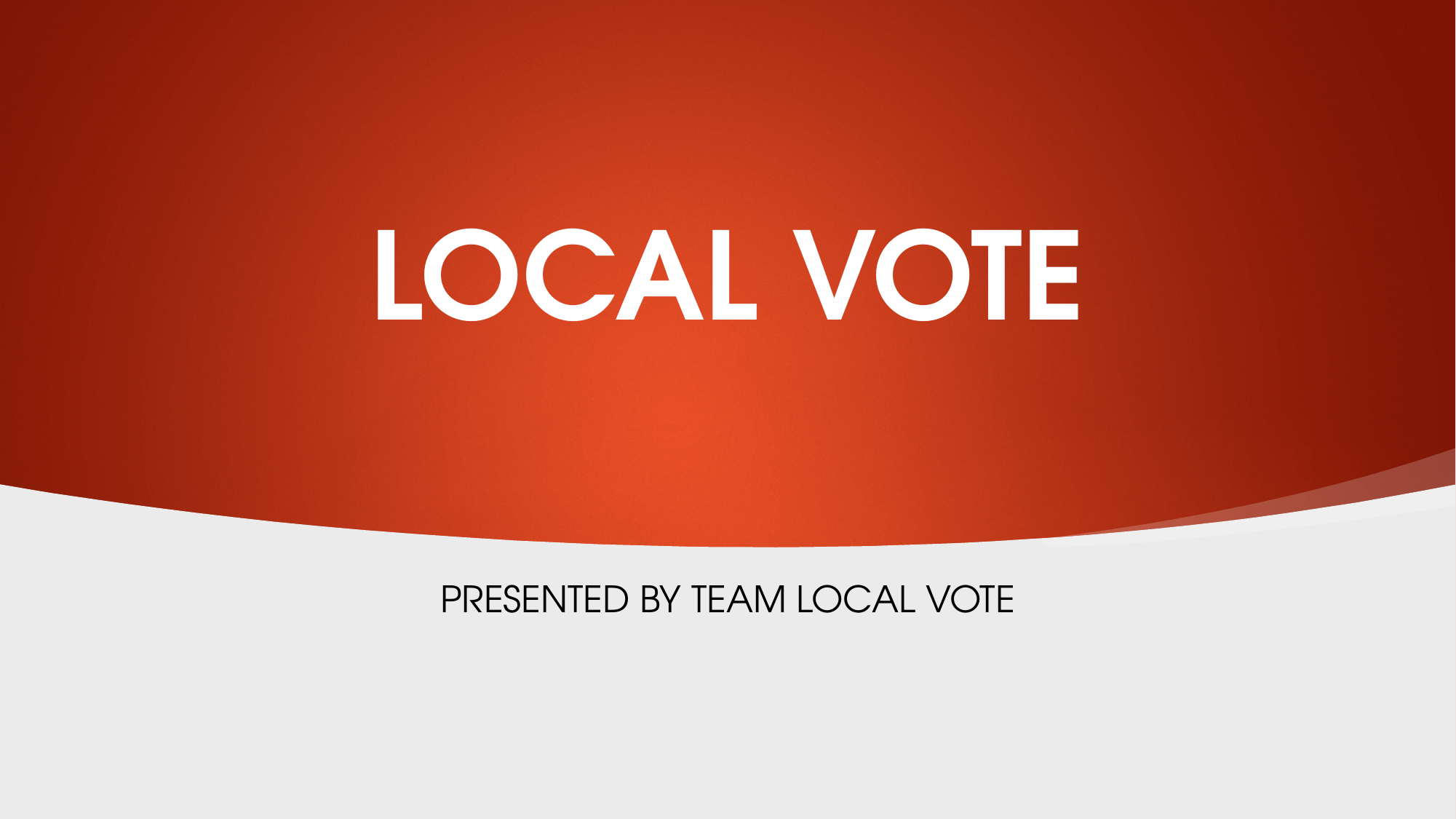

# LOCAL VOTE

Presented by Team Local Vote